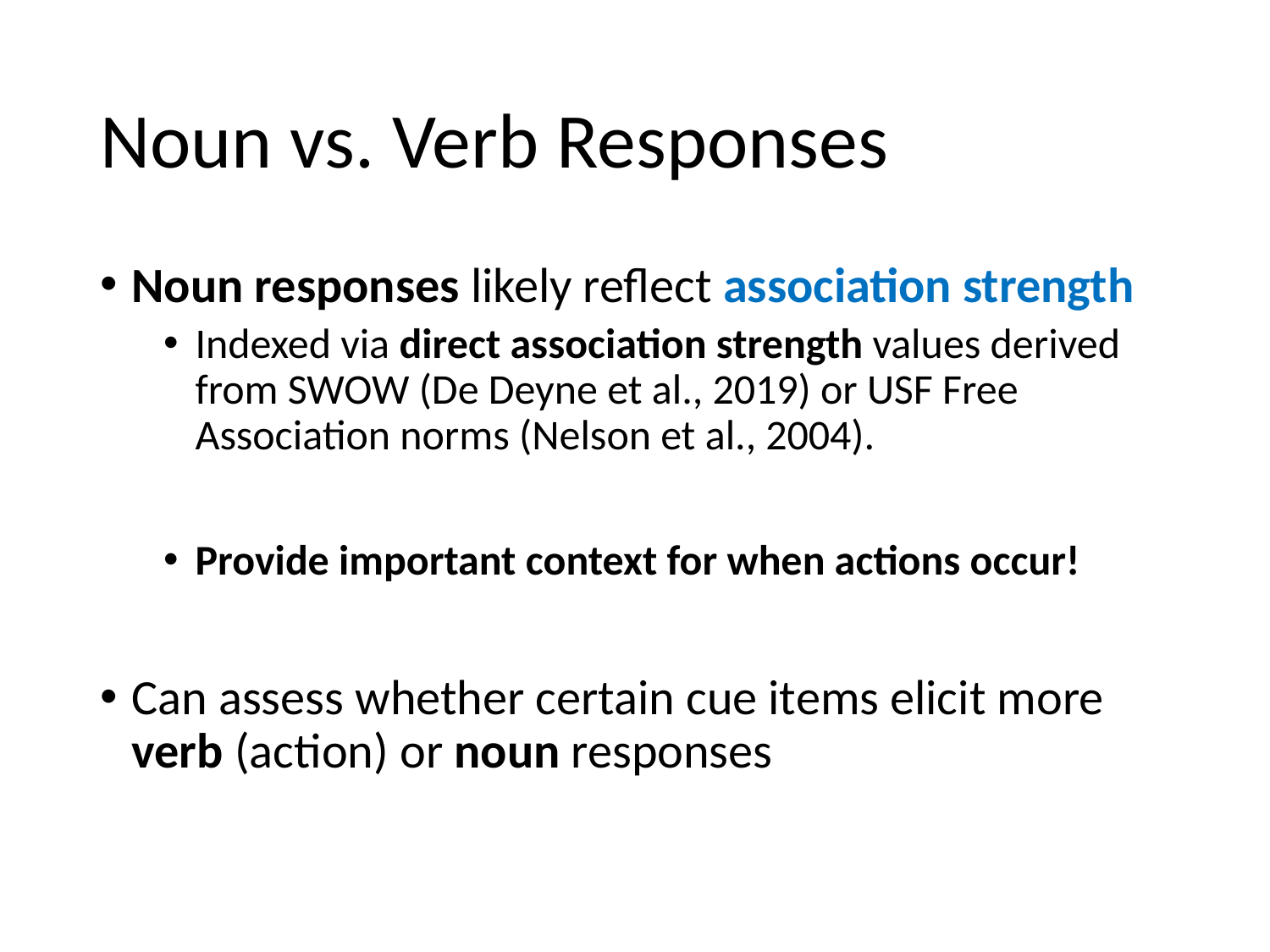

# Noun vs. Verb Responses
Noun responses likely reflect association strength
Indexed via direct association strength values derived from SWOW (De Deyne et al., 2019) or USF Free Association norms (Nelson et al., 2004).

Provide important context for when actions occur!

Can assess whether certain cue items elicit more verb (action) or noun responses